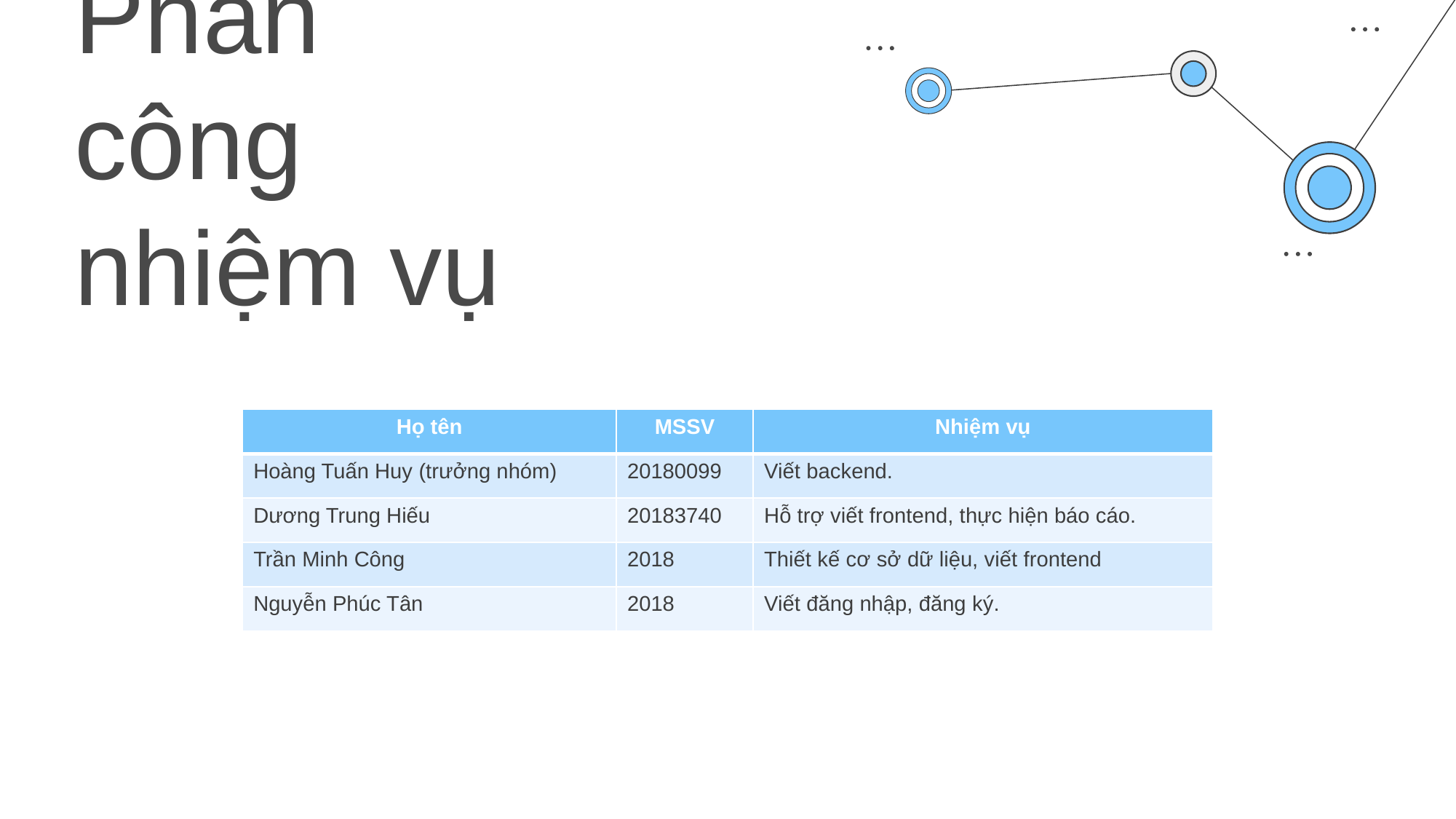

# Phân công nhiệm vụ
| Họ tên | MSSV | Nhiệm vụ |
| --- | --- | --- |
| Hoàng Tuấn Huy (trưởng nhóm) | 20180099 | Viết backend. |
| Dương Trung Hiếu | 20183740 | Hỗ trợ viết frontend, thực hiện báo cáo. |
| Trần Minh Công | 2018 | Thiết kế cơ sở dữ liệu, viết frontend |
| Nguyễn Phúc Tân | 2018 | Viết đăng nhập, đăng ký. |